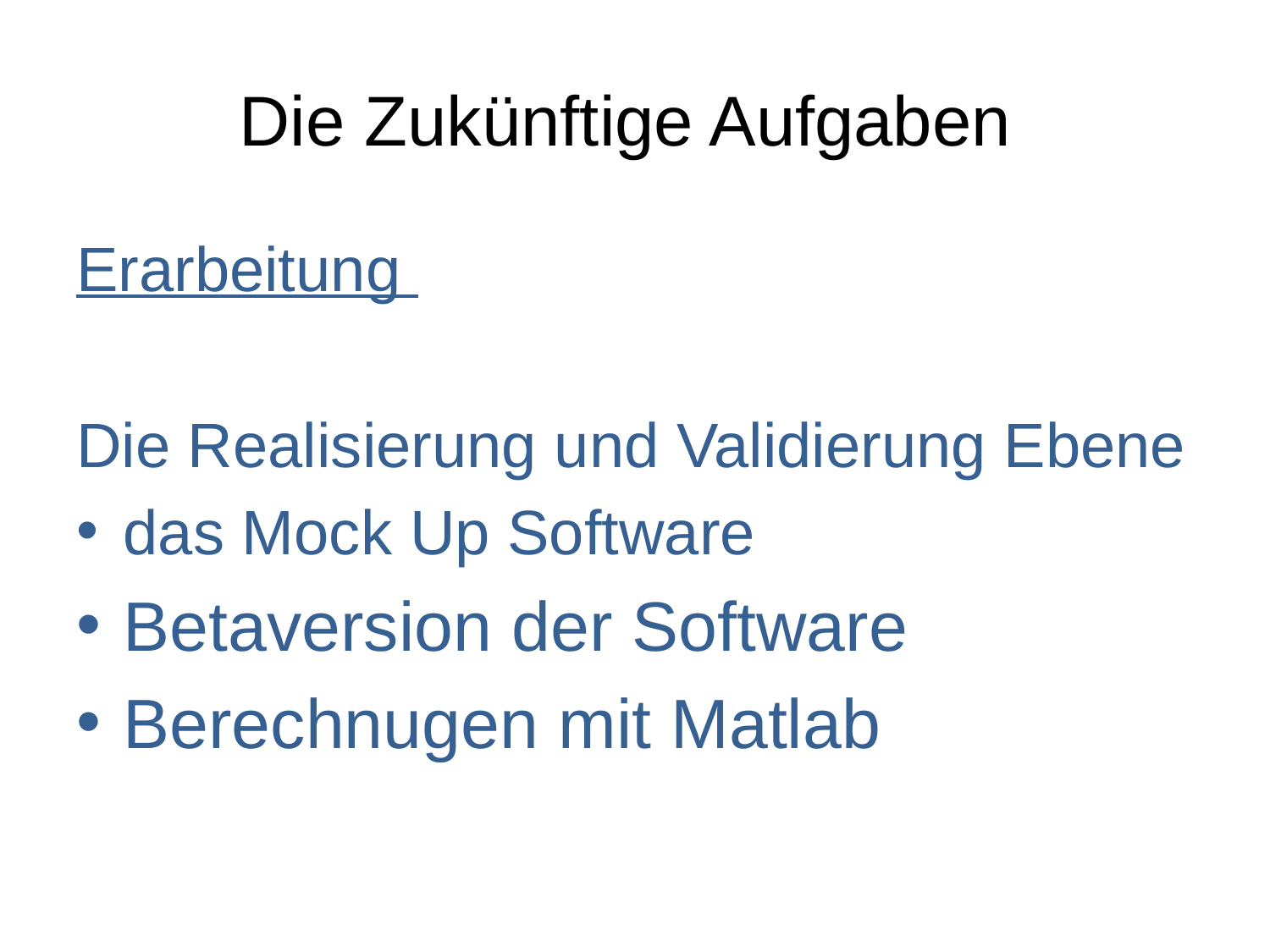

# Die Zukünftige Aufgaben
Erarbeitung

Die Realisierung und Validierung Ebene
das Mock Up Software
Betaversion der Software
Berechnugen mit Matlab